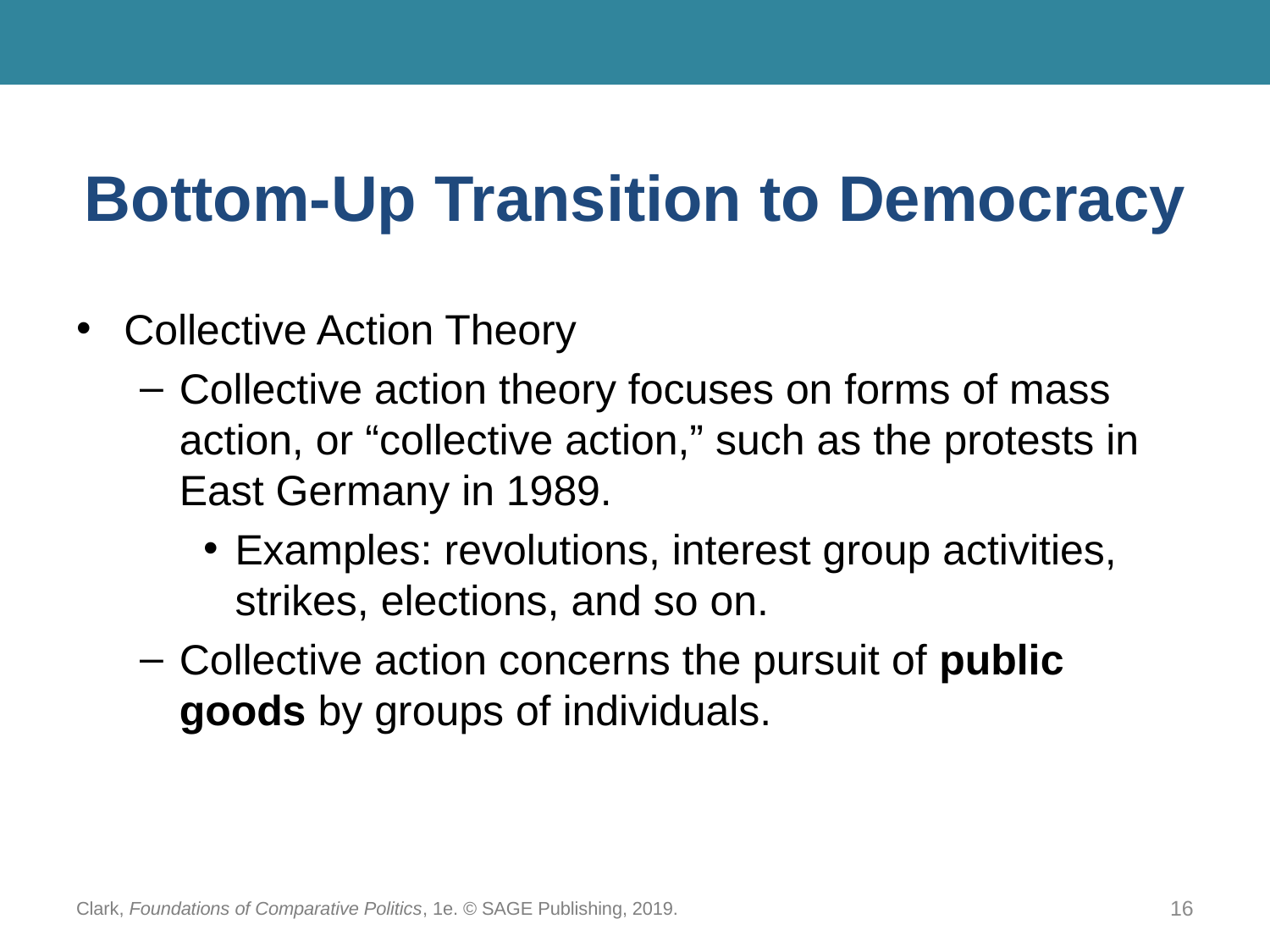

# Bottom-Up Transition to Democracy
Collective Action Theory
Collective action theory focuses on forms of mass action, or “collective action,” such as the protests in East Germany in 1989.
Examples: revolutions, interest group activities, strikes, elections, and so on.
Collective action concerns the pursuit of public goods by groups of individuals.
Clark, Foundations of Comparative Politics, 1e. © SAGE Publishing, 2019.
16